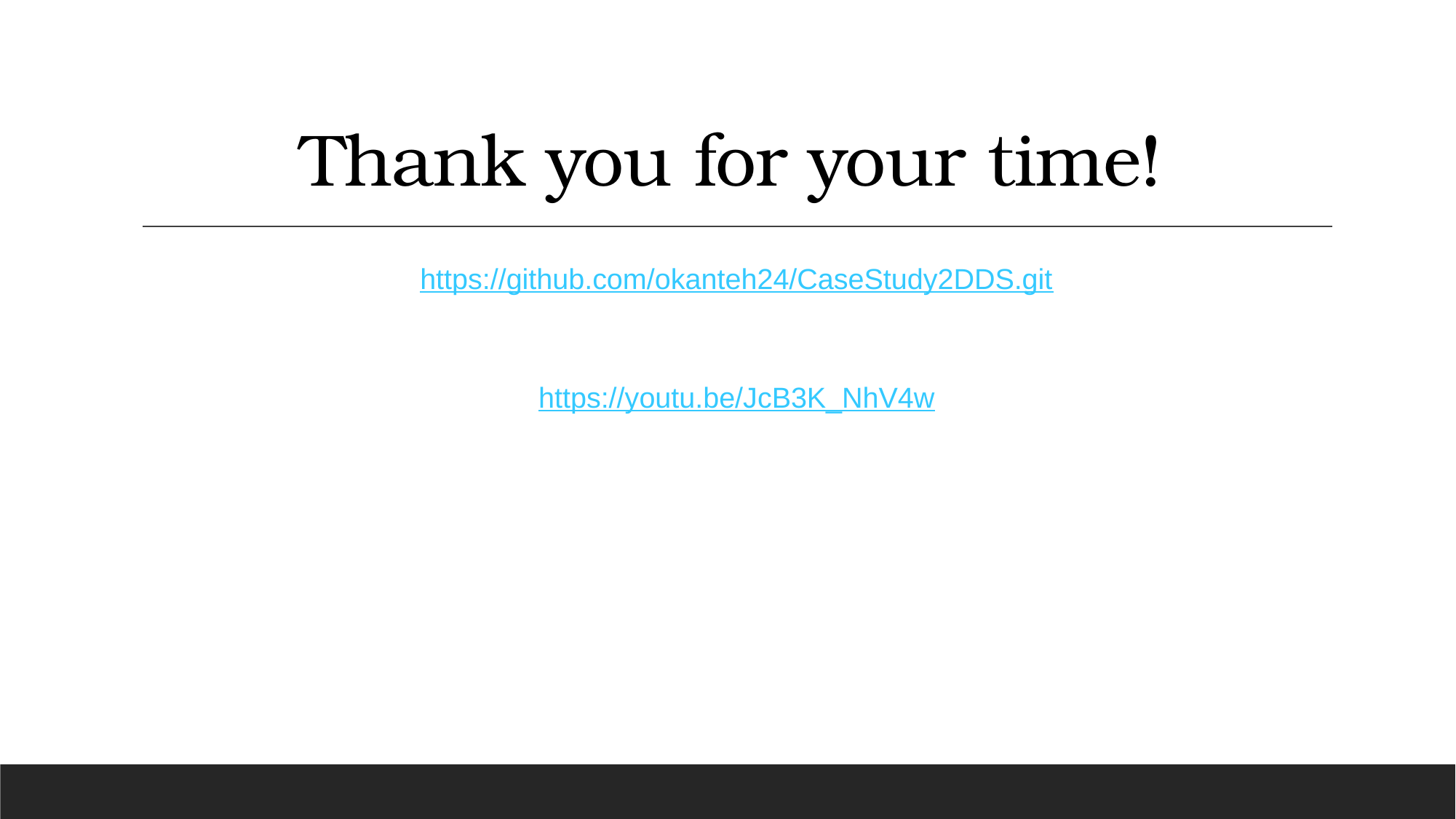

# Thank you for your time!
https://github.com/okanteh24/CaseStudy2DDS.git

https://youtu.be/JcB3K_NhV4w